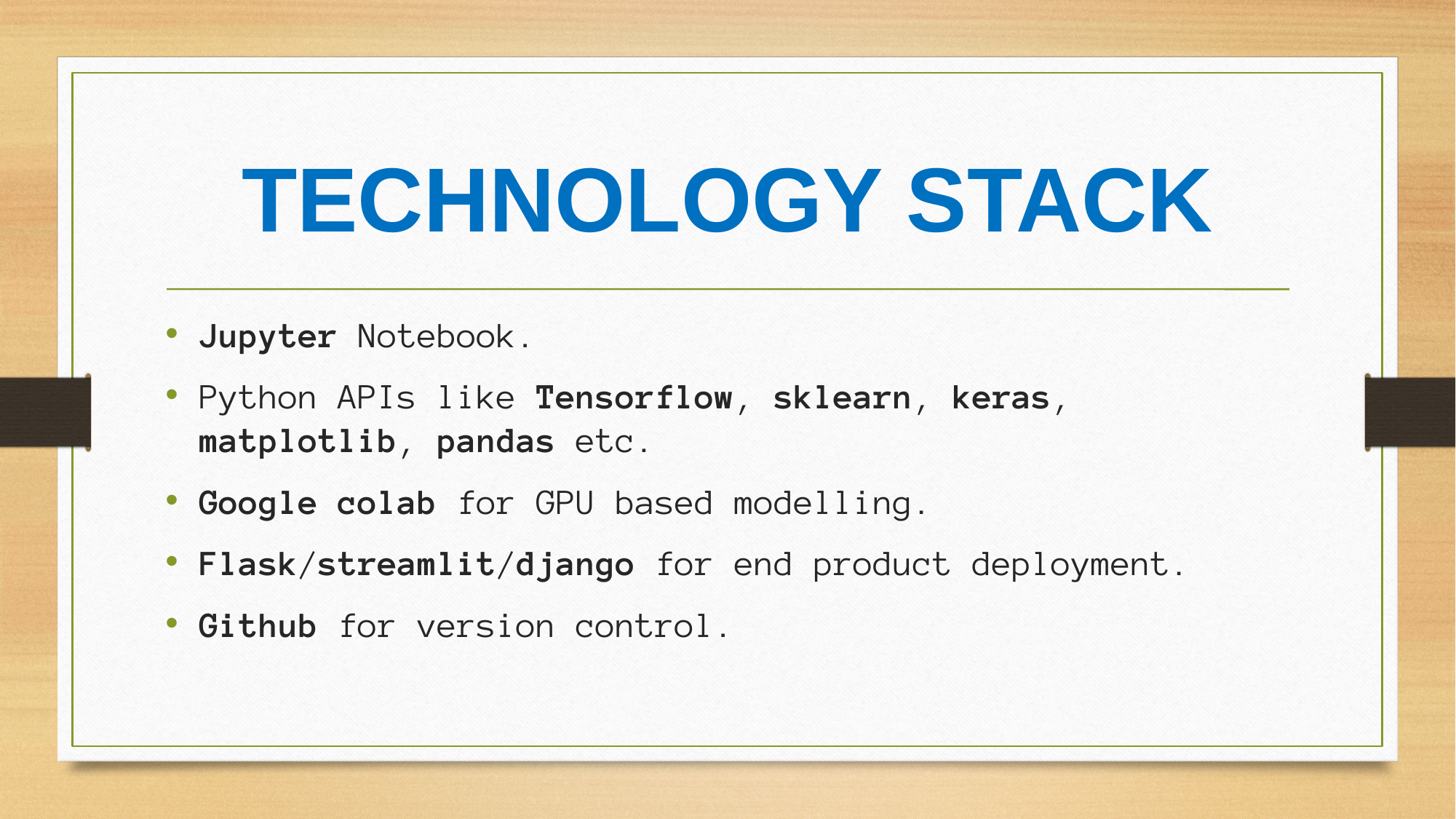

# TECHNOLOGY STACK
Jupyter Notebook.
Python APIs like Tensorflow, sklearn, keras, matplotlib, pandas etc.
Google colab for GPU based modelling.
Flask/streamlit/django for end product deployment.
Github for version control.